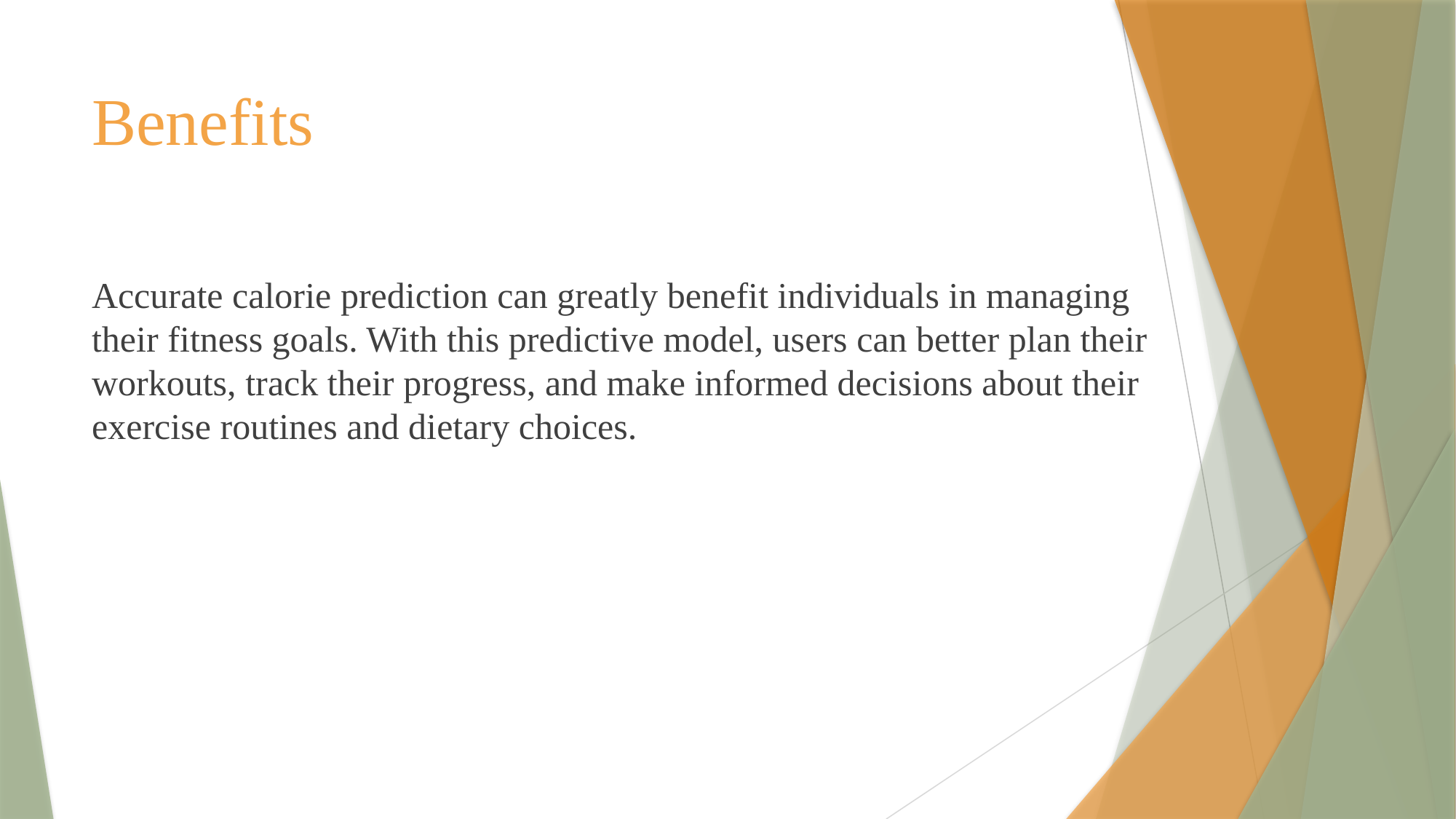

# Benefits
Accurate calorie prediction can greatly benefit individuals in managing their fitness goals. With this predictive model, users can better plan their workouts, track their progress, and make informed decisions about their exercise routines and dietary choices.